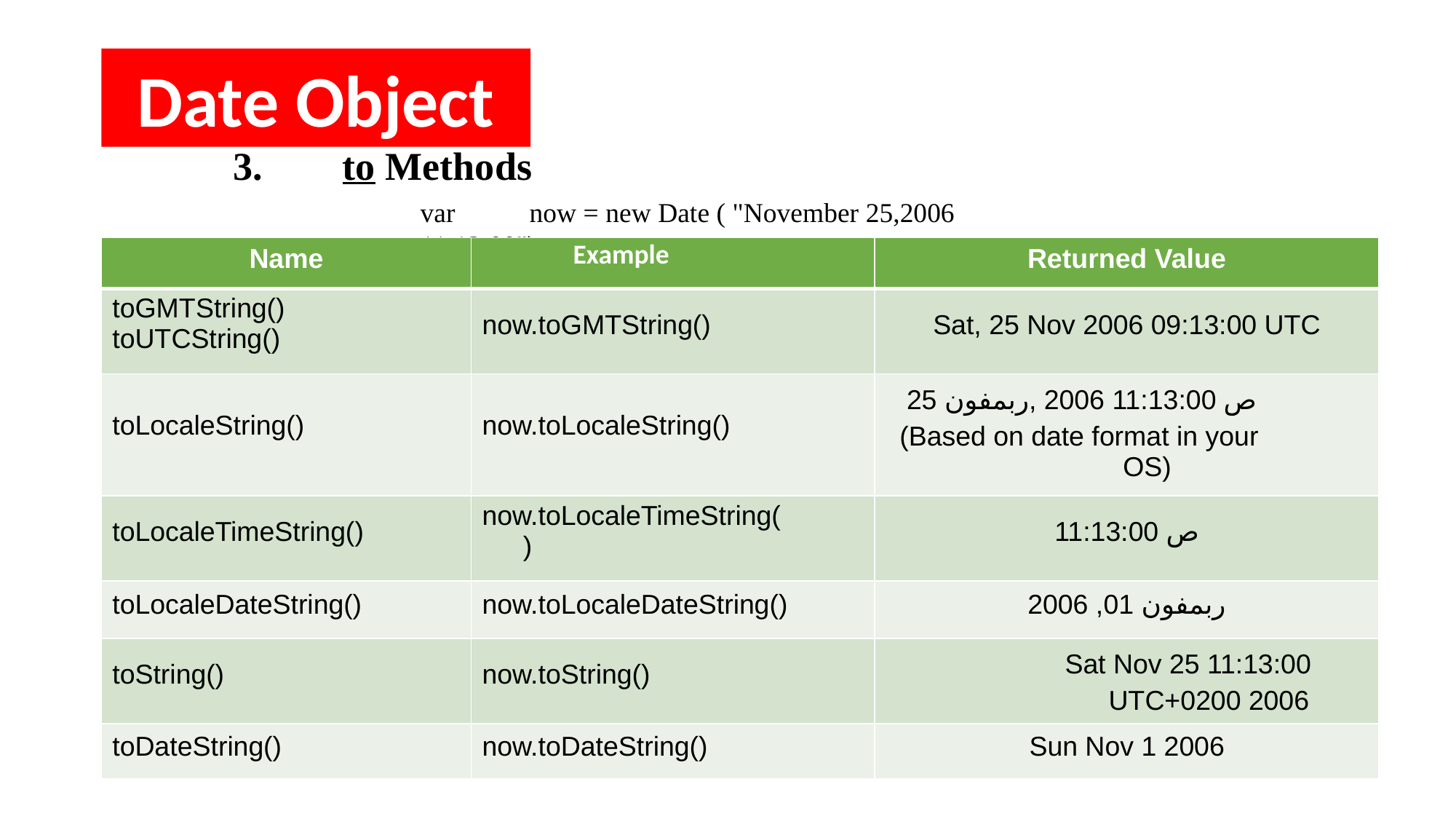

Date Object
3.	to Methods
var	now = new Date ( "November 25,2006 11:13:00");
| Name | Example | Returned Value |
| --- | --- | --- |
| toGMTString() toUTCString() | now.toGMTString() | Sat, 25 Nov 2006 09:13:00 UTC |
| toLocaleString() | now.toLocaleString() | ص 11:13:00 2006 ,ربمفون 25 (Based on date format in your OS) |
| toLocaleTimeString() | now.toLocaleTimeString( ) | ص 11:13:00 |
| toLocaleDateString() | now.toLocaleDateString() | 2006 ,ربمفون 01 |
| toString() | now.toString() | Sat Nov 25 11:13:00 UTC+0200 2006 |
| toDateString() | now.toDateString() | Sun Nov 1 2006 |